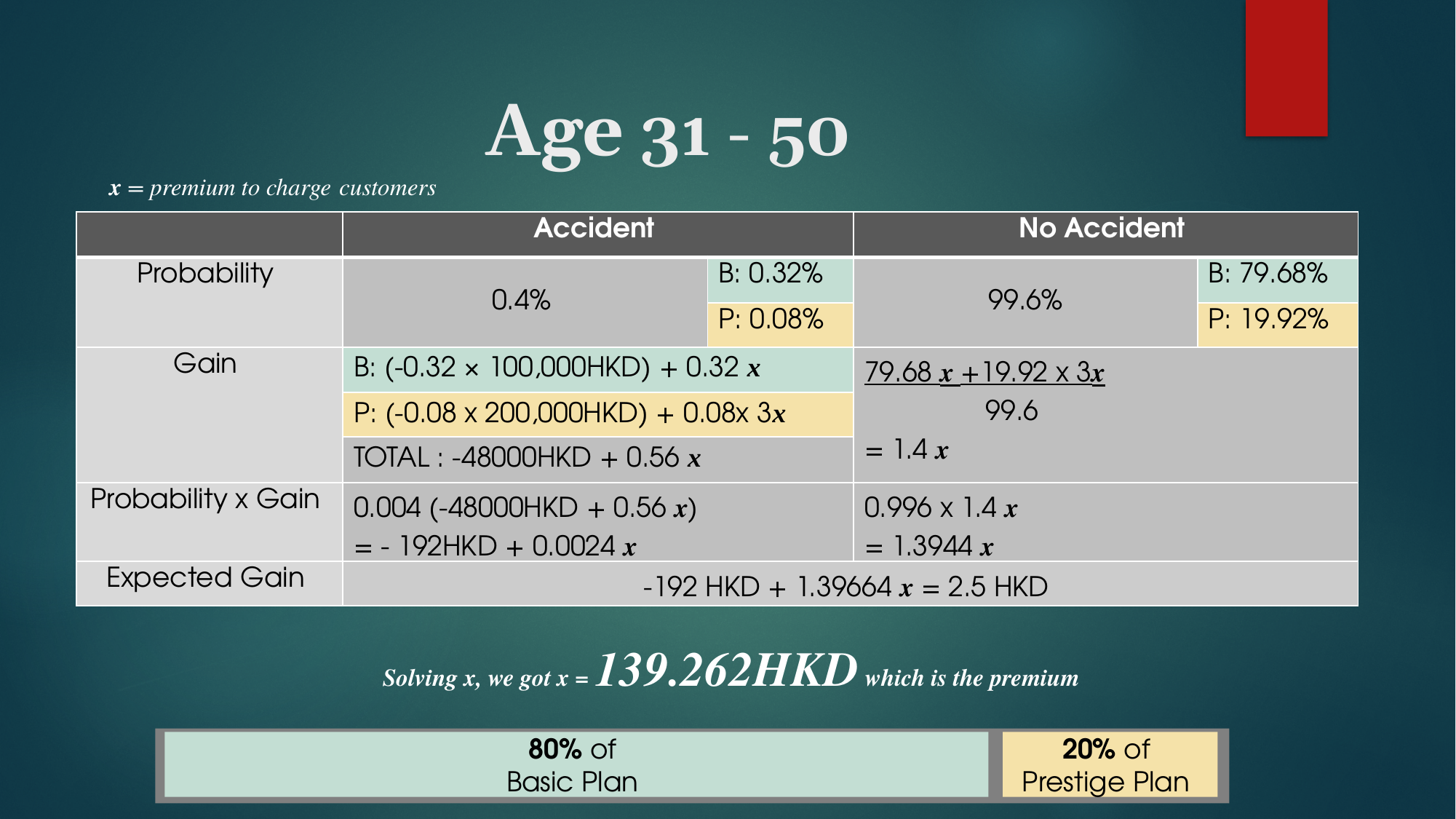

Age 31 - 50
x = premium to charge customers
|  | Accident |  | No Accident |  |
| --- | --- | --- | --- | --- |
| Probability | 0.4% | B: 0.32% | 99.6% | B: 79.68% |
|  |  | P: 0.08% |  | P: 19.92% |
| Gain | B: (-0.32 × 100,000HKD) + 0.32 x |  | 79.68 x +19.92 x 3x                99.6 = 1.4 x |  |
|  | P: (-0.08 x 200,000HKD) + 0.08x 3x |  |  |  |
|  | TOTAL : -48000HKD + 0.56 x |  |  |  |
| Probability x Gain | 0.004 (-48000HKD + 0.56 x)  = - 192HKD + 0.0024 x |  | 0.996 x 1.4 x = 1.3944 x |  |
| Expected Gain | -192 HKD + 1.39664 x = 2.5 HKD |  |  |  |
Solving x, we got x = 139.262HKD which is the premium

80% of
Basic Plan
20% of
Prestige Plan